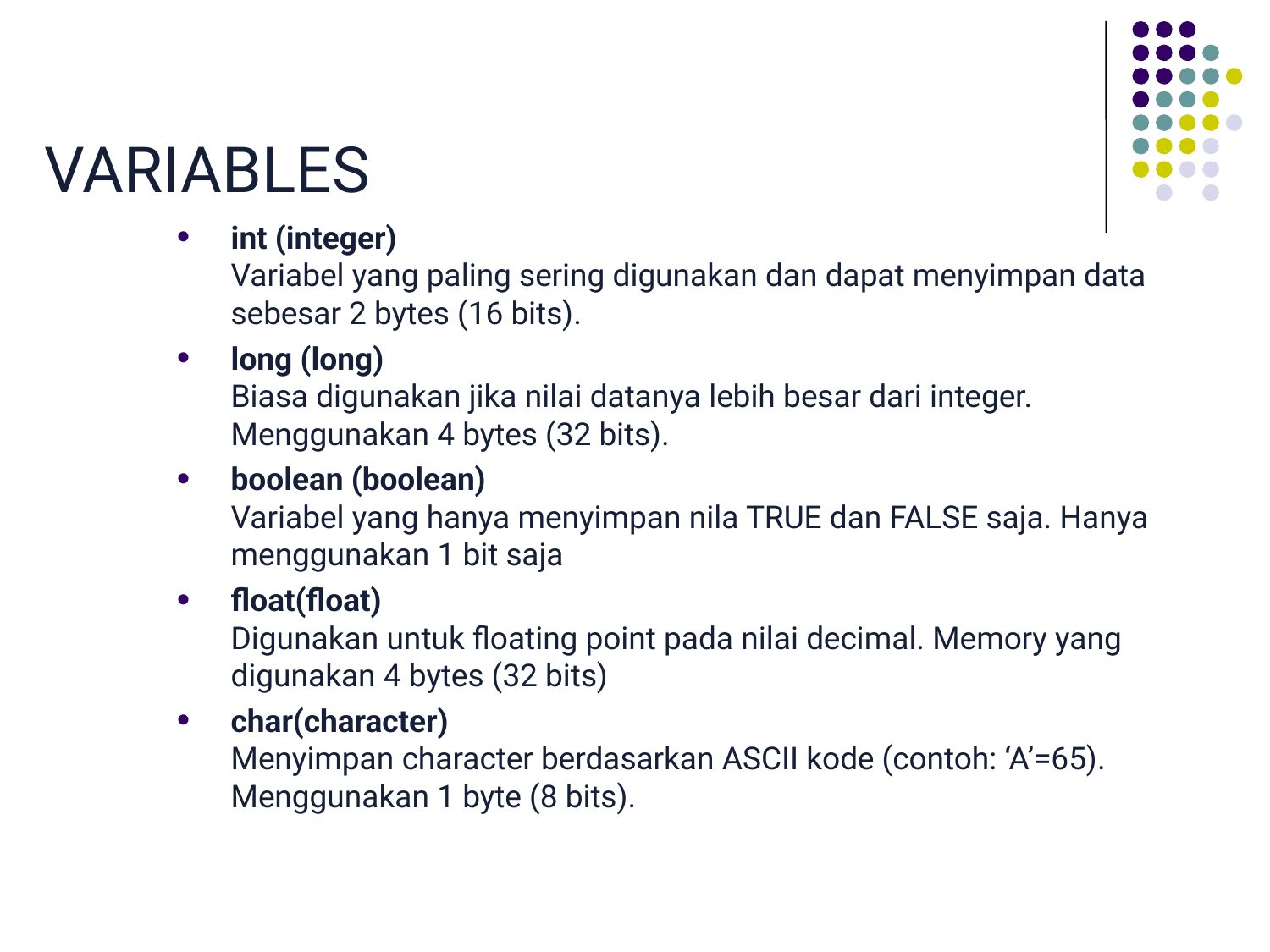

# VARIABLES
int (integer)
Variabel yang paling sering digunakan dan dapat menyimpan data sebesar 2 bytes (16 bits).
long (long)
Biasa digunakan jika nilai datanya lebih besar dari integer. Menggunakan 4 bytes (32 bits).
boolean (boolean)
Variabel yang hanya menyimpan nila TRUE dan FALSE saja. Hanya menggunakan 1 bit saja
float(float)
Digunakan untuk floating point pada nilai decimal. Memory yang digunakan 4 bytes (32 bits)
char(character)
Menyimpan character berdasarkan ASCII kode (contoh: ‘A’=65). Menggunakan 1 byte (8 bits).